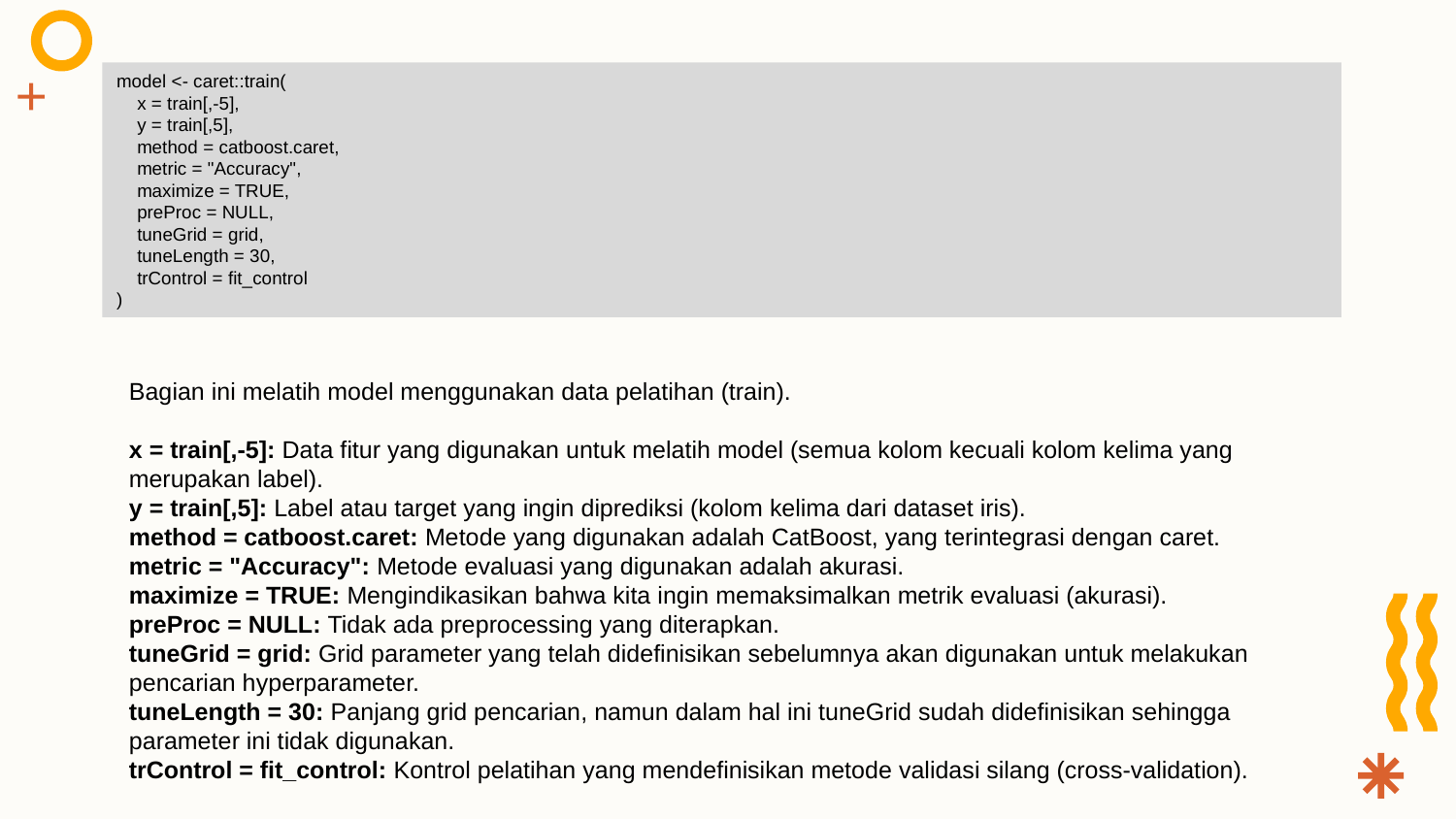

model <- caret::train(
    x = train[,-5],
    y = train[,5],
    method = catboost.caret,
    metric = "Accuracy",
    maximize = TRUE,
    preProc = NULL,
    tuneGrid = grid,
    tuneLength = 30,
    trControl = fit_control
)
#
Bagian ini melatih model menggunakan data pelatihan (train).

x = train[,-5]: Data fitur yang digunakan untuk melatih model (semua kolom kecuali kolom kelima yang merupakan label).
y = train[,5]: Label atau target yang ingin diprediksi (kolom kelima dari dataset iris).
method = catboost.caret: Metode yang digunakan adalah CatBoost, yang terintegrasi dengan caret.
metric = "Accuracy": Metode evaluasi yang digunakan adalah akurasi.
maximize = TRUE: Mengindikasikan bahwa kita ingin memaksimalkan metrik evaluasi (akurasi).
preProc = NULL: Tidak ada preprocessing yang diterapkan.
tuneGrid = grid: Grid parameter yang telah didefinisikan sebelumnya akan digunakan untuk melakukan pencarian hyperparameter.
tuneLength = 30: Panjang grid pencarian, namun dalam hal ini tuneGrid sudah didefinisikan sehingga parameter ini tidak digunakan.
trControl = fit_control: Kontrol pelatihan yang mendefinisikan metode validasi silang (cross-validation).